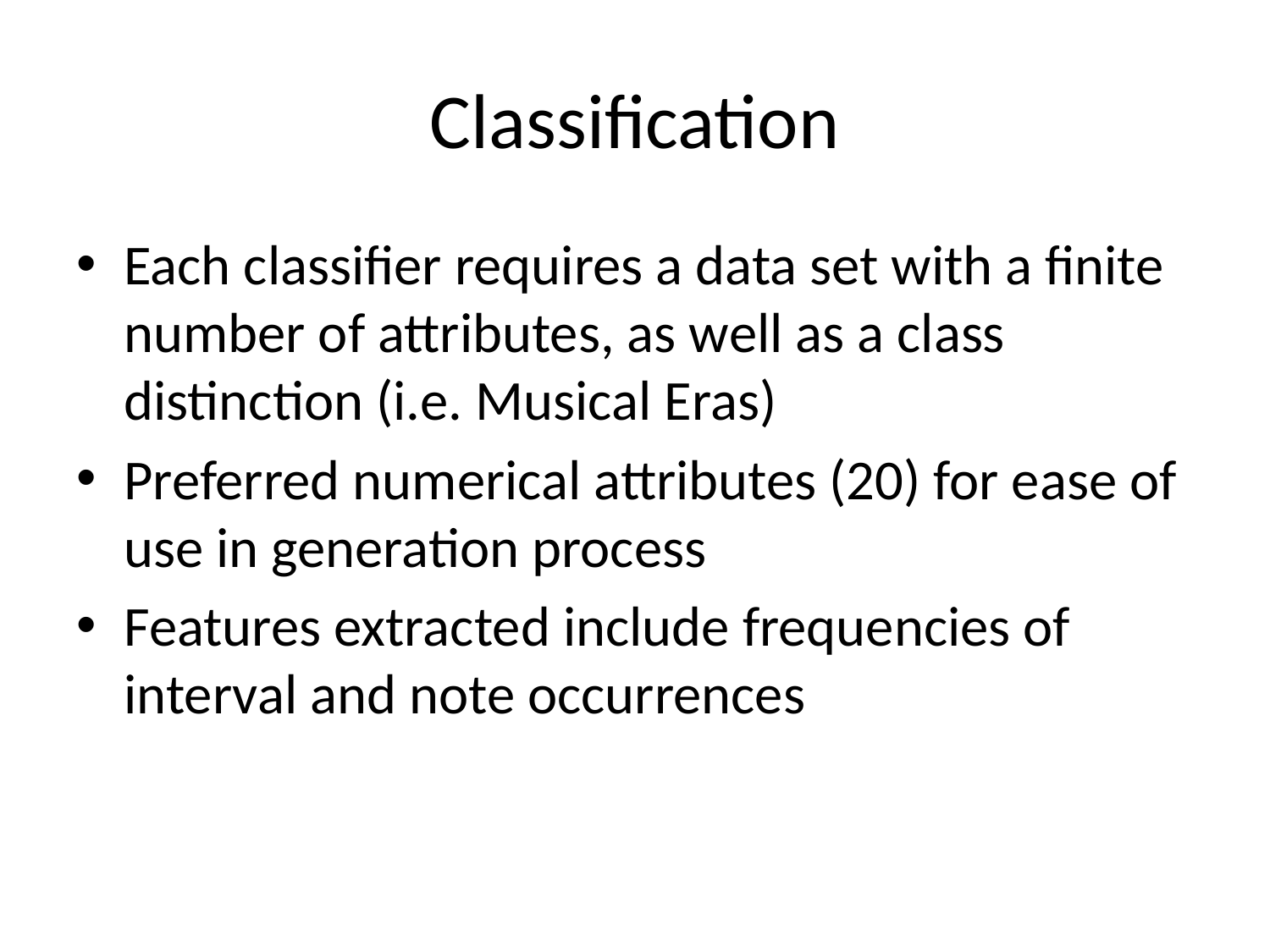

# Classification
Each classifier requires a data set with a finite number of attributes, as well as a class distinction (i.e. Musical Eras)
Preferred numerical attributes (20) for ease of use in generation process
Features extracted include frequencies of interval and note occurrences